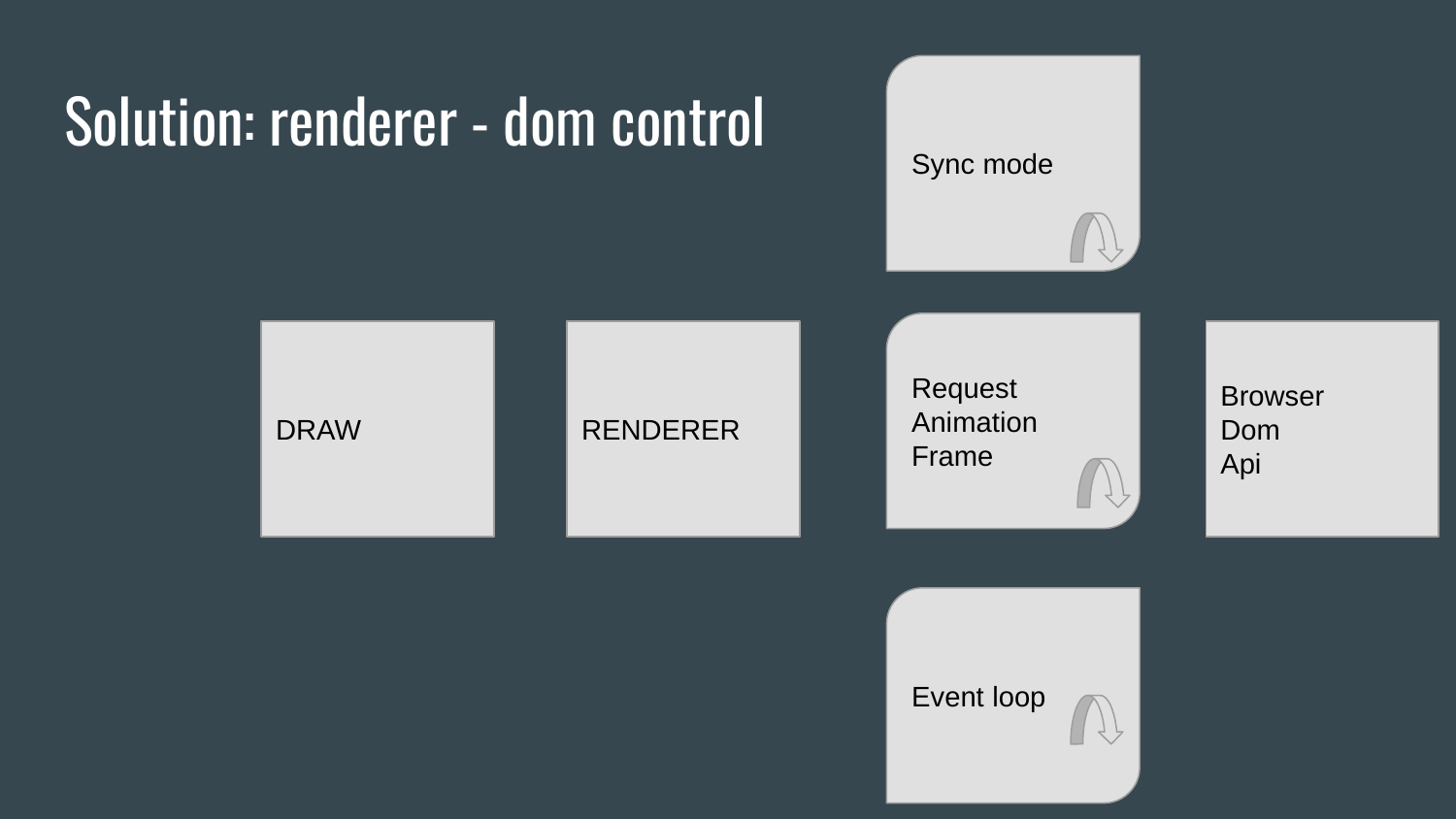

Sync mode
# Solution: renderer - dom control

Request
Animation
Frame
DRAW
RENDERER
Browser
Dom
Api

Event loop